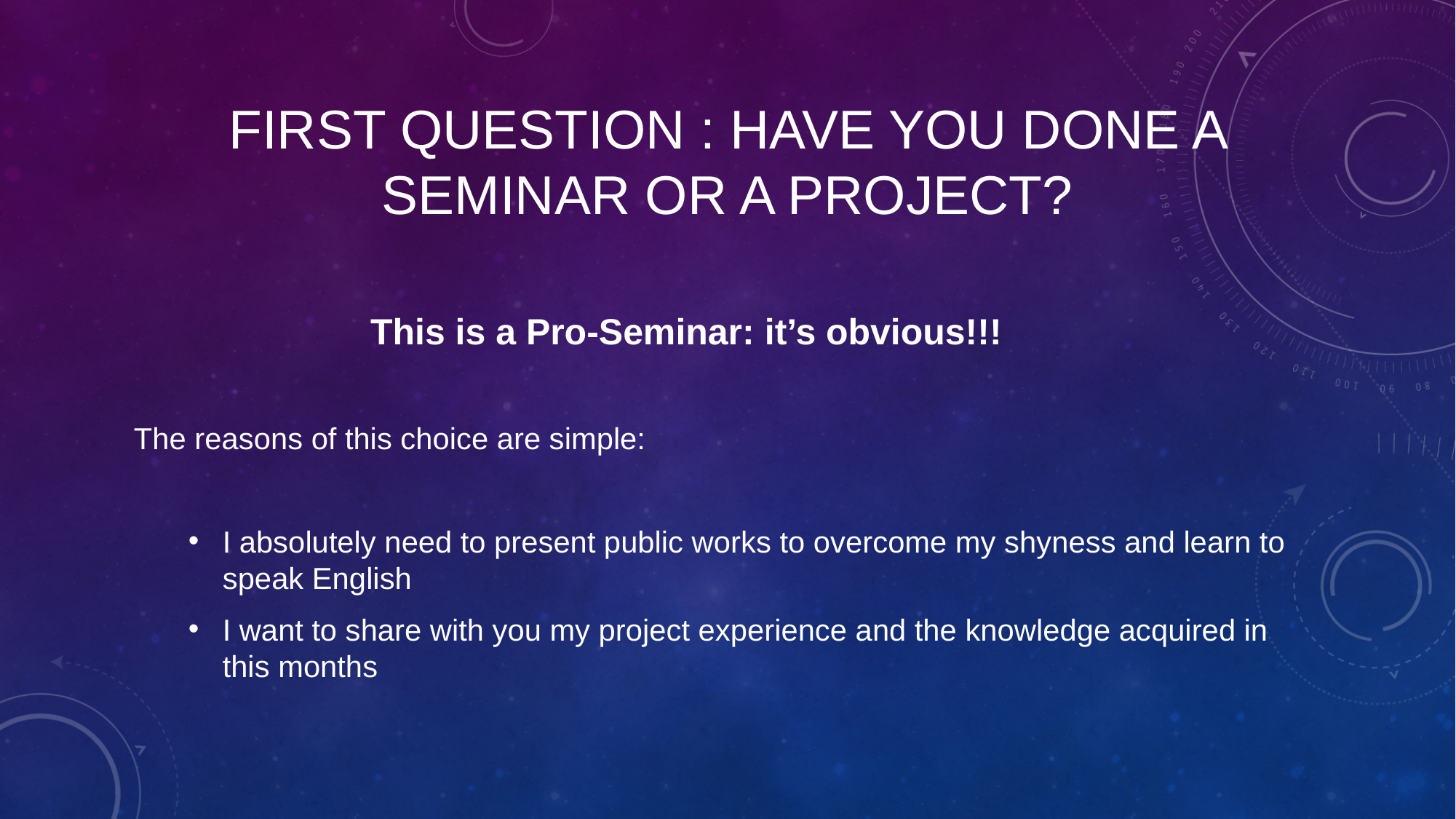

# FIRST QUESTION : HAVE YOU DONE A SEMINAR OR A PROJECT?
This is a Pro-Seminar: it’s obvious!!!
The reasons of this choice are simple:

I absolutely need to present public works to overcome my shyness and learn to speak English
I want to share with you my project experience and the knowledge acquired in this months